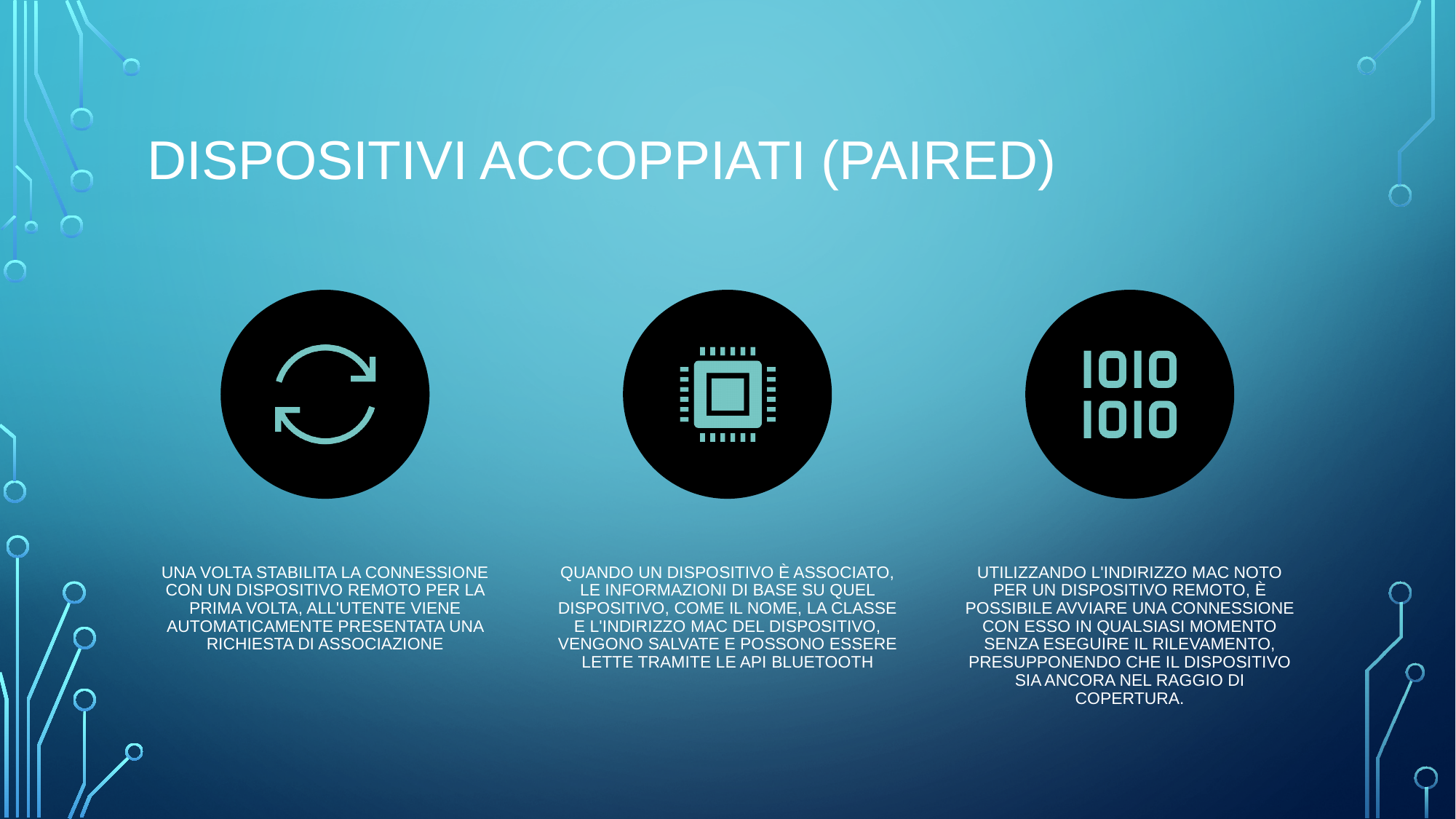

# dispositivi accoppiati (paired)
Una volta stabilita la connessione con un dispositivo remoto per la prima volta, all'utente viene automaticamente presentata una richiesta di associazione
Quando un dispositivo è associato, le informazioni di base su quel dispositivo, come il nome, la classe e l'indirizzo MAC del dispositivo, vengono salvate e possono essere lette tramite le API Bluetooth
Utilizzando l'indirizzo MAC noto per un dispositivo remoto, è possibile avviare una connessione con esso in qualsiasi momento senza eseguire il rilevamento, presupponendo che il dispositivo sia ancora nel raggio di copertura.